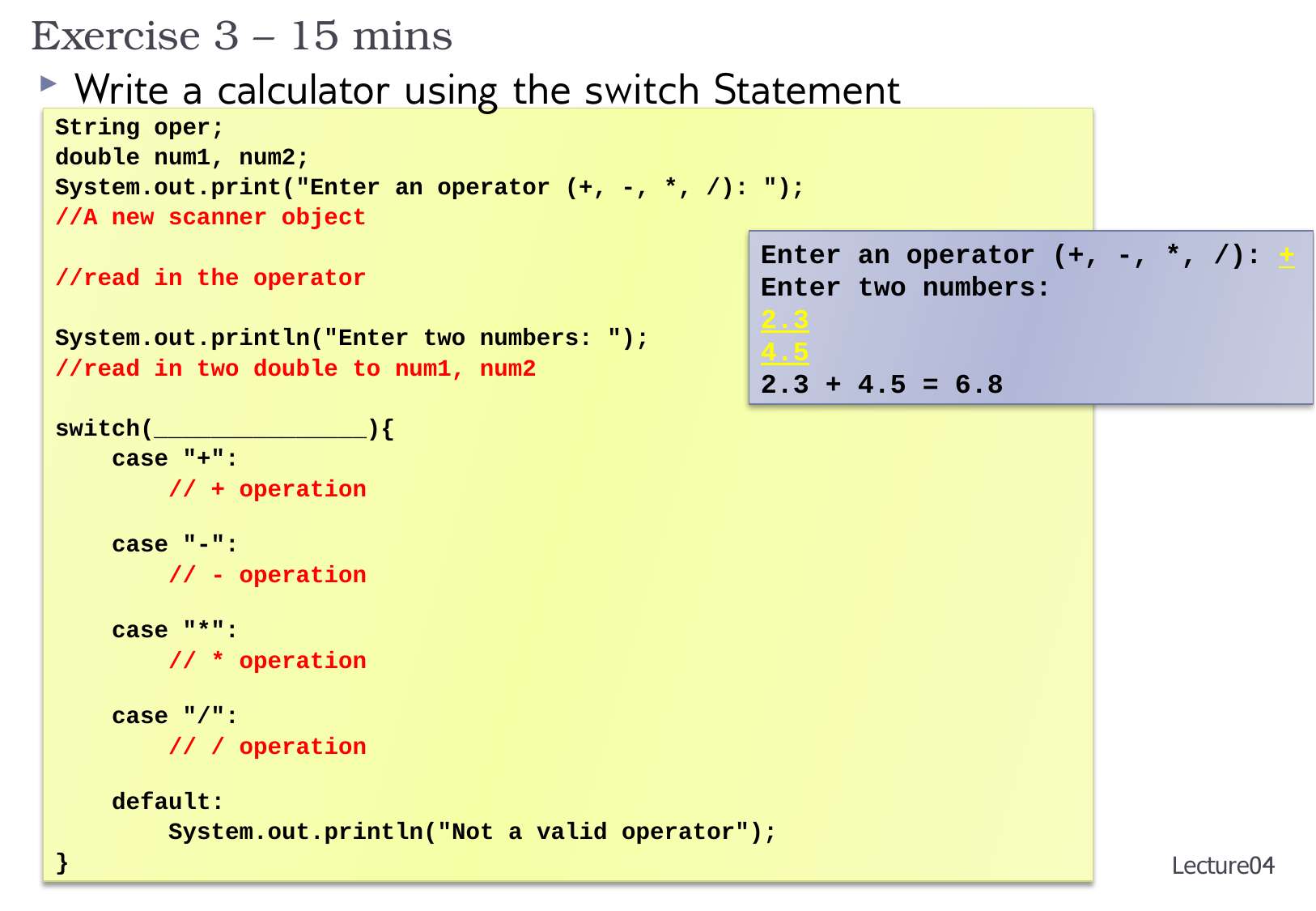

# Exercise 3 – 15 mins
Write a calculator using the switch Statement
String oper;
double num1, num2;
System.out.print("Enter an operator (+, -, *, /): ");
//A new scanner object

//read in the operator

System.out.println("Enter two numbers: ");
//read in two double to num1, num2

switch(_______________){
    case "+":
        // + operation
    case "-":
        // - operation
    case "*":
        // * operation
    case "/":
        // / operation
    default:
        System.out.println("Not a valid operator");
}
Enter an operator (+, -, *, /): +
Enter two numbers:
2.3
4.5
2.3 + 4.5 = 6.8
24
Lecture04